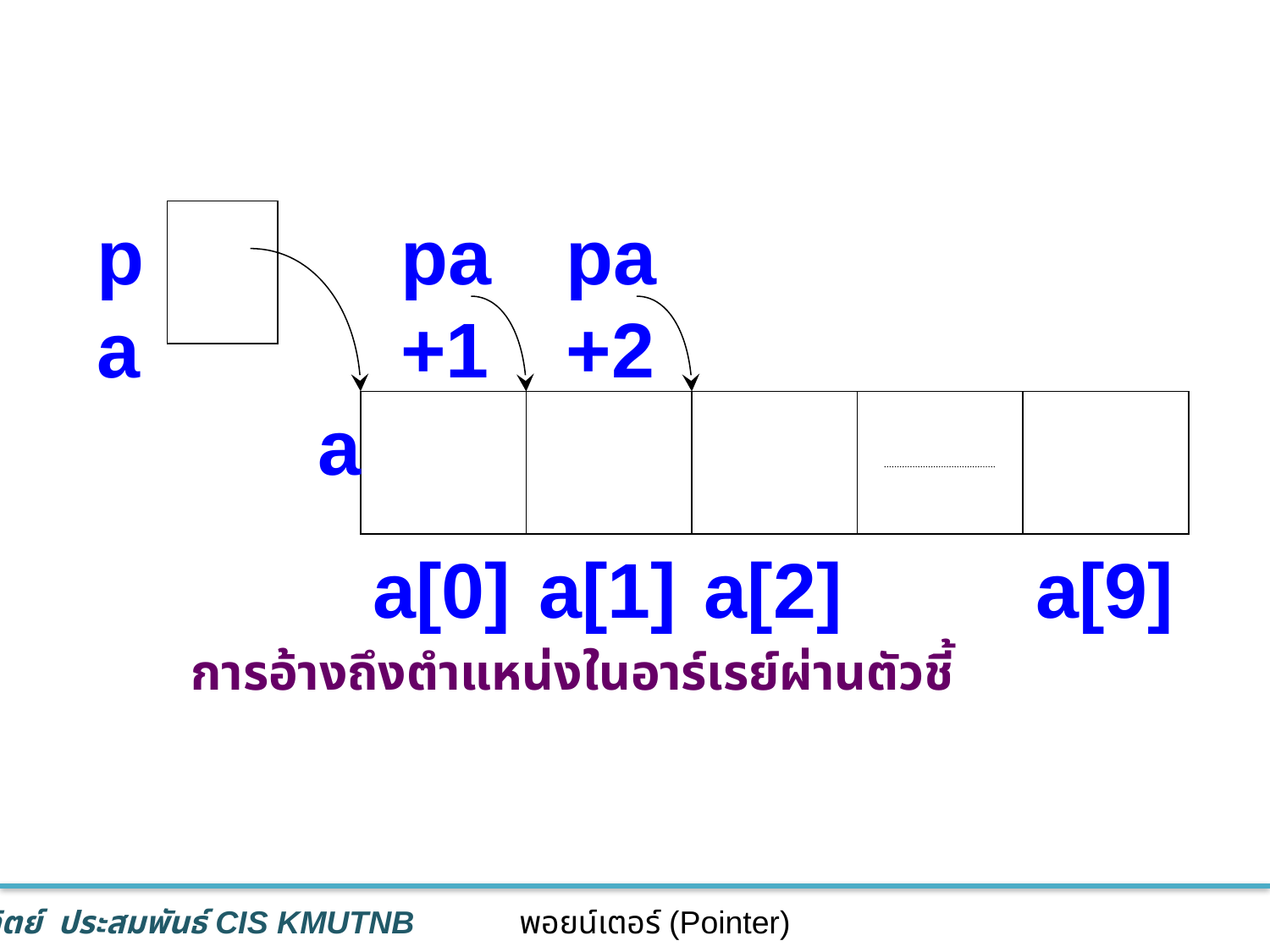

pa

pa+1
pa+2

a

a[0]
a[1]
a[2]
a[9]
การอ้างถึงตำแหน่งในอาร์เรย์ผ่านตัวชี้
39
พอยน์เตอร์ (Pointer)